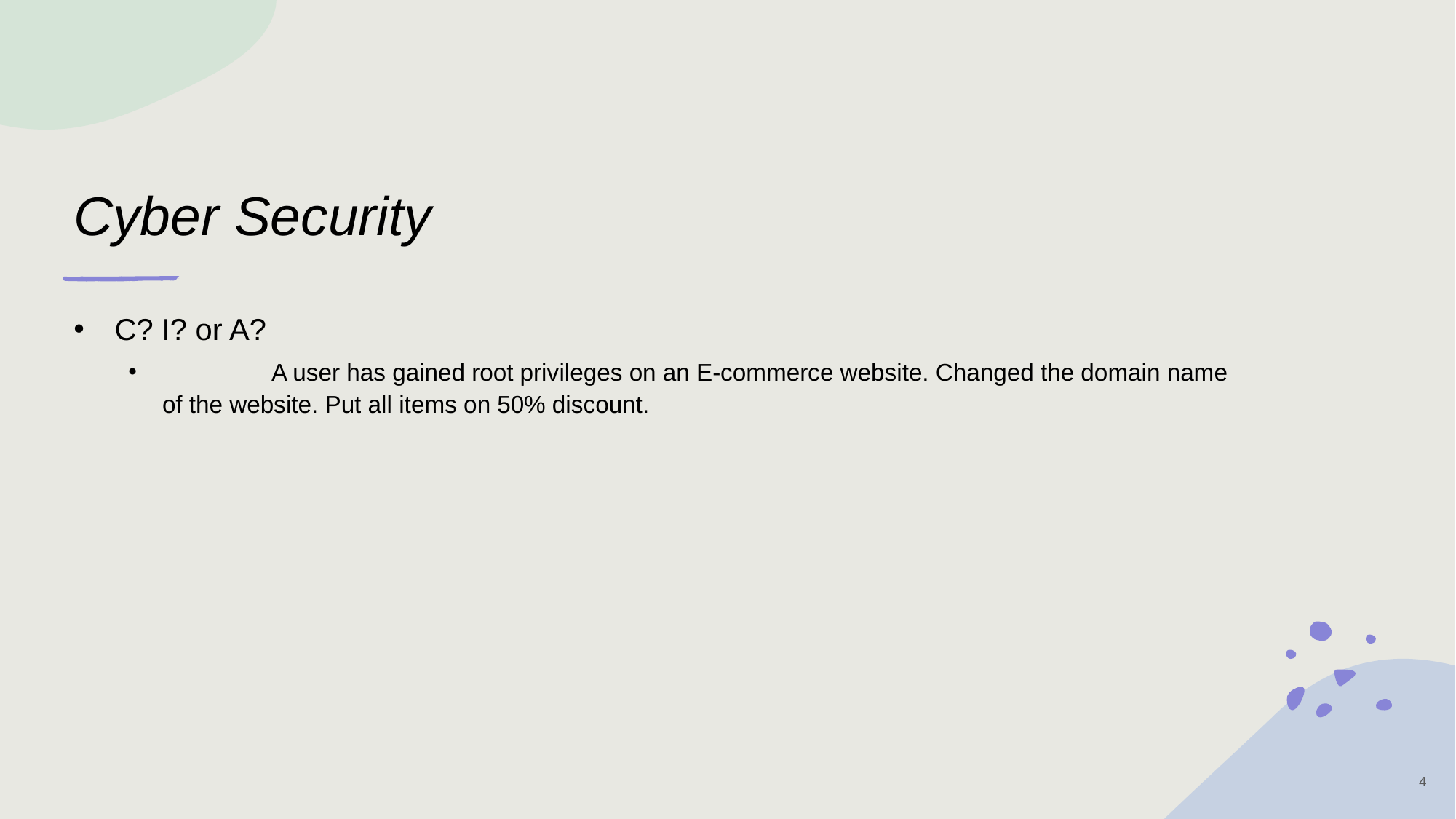

# Cyber Security
C? I? or A?
	A user has gained root privileges on an E-commerce website. Changed the domain name of the website. Put all items on 50% discount.
4